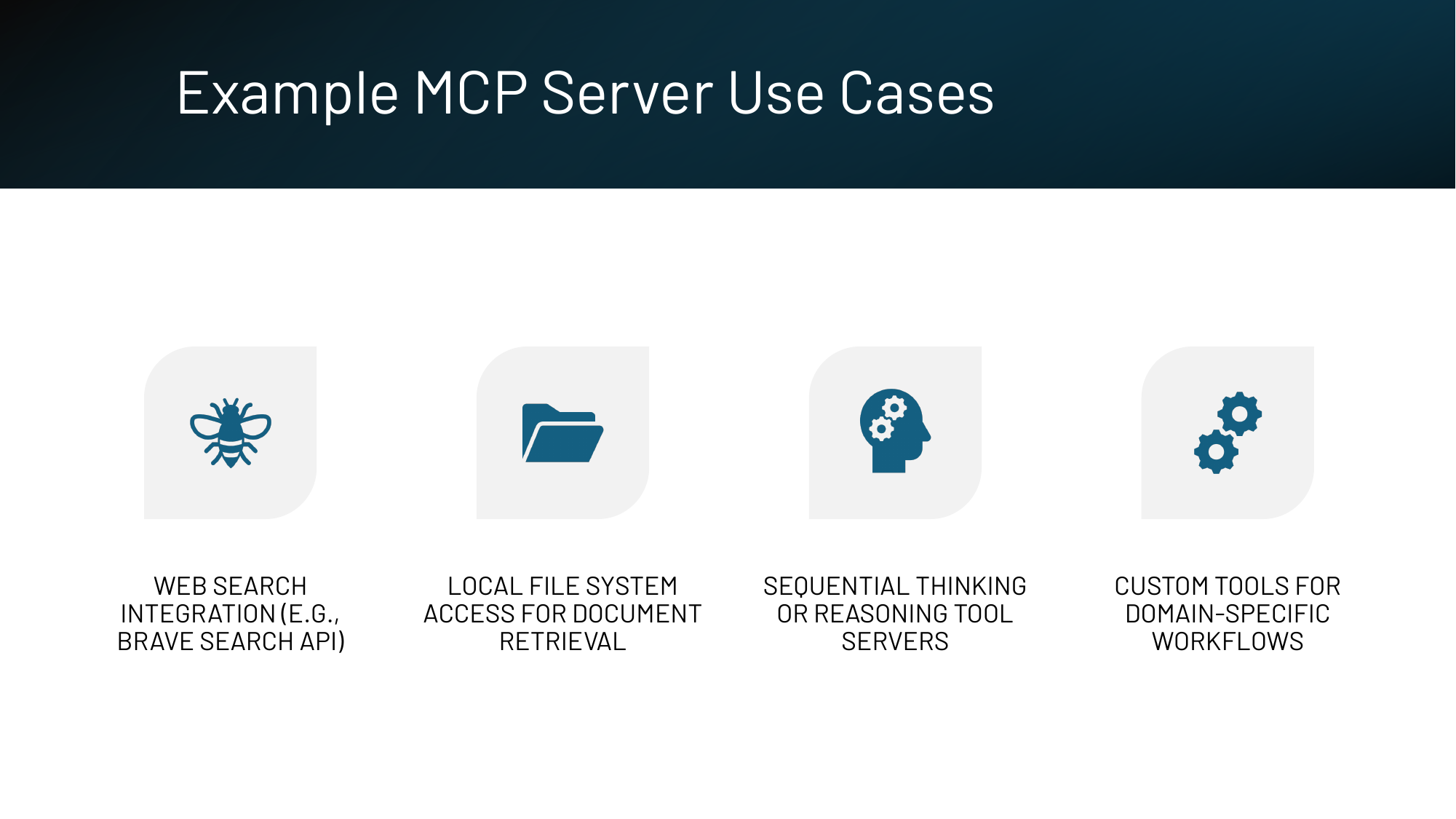

# Example MCP Server Use Cases
Web search integration (e.g., Brave Search API)
Local file system access for document retrieval
Sequential thinking or reasoning tool servers
Custom tools for domain-specific workflows